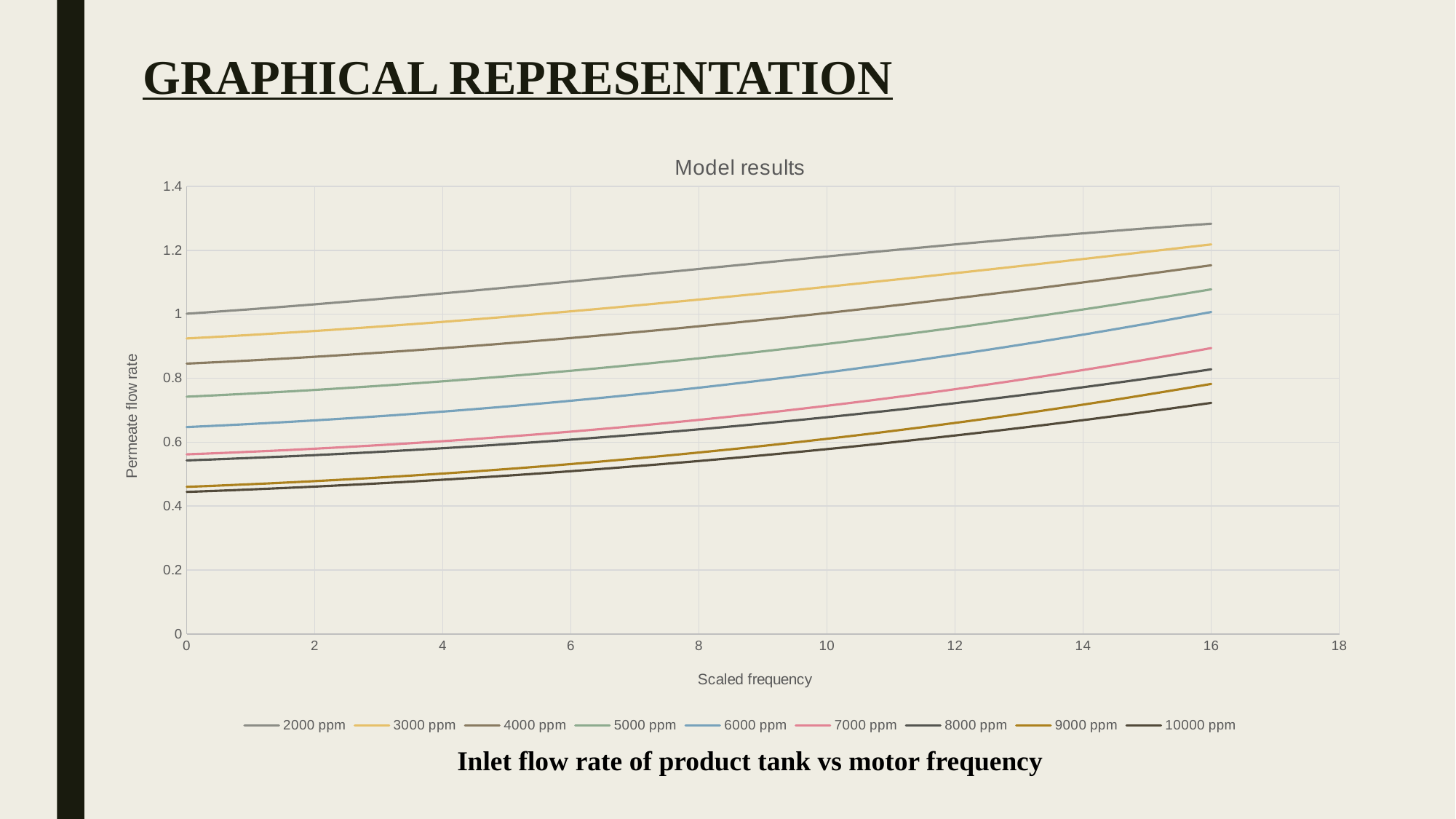

# GRAPHICAL REPRESENTATION

### Chart: Model results

| Category | 2000 ppm | 3000 ppm | 4000 ppm | 5000 ppm | 6000 ppm | 7000 ppm | 8000 ppm | 9000 ppm | 10000 ppm |
|---|---|---|---|---|---|---|---|---|---|
Inlet flow rate of product tank vs motor frequency